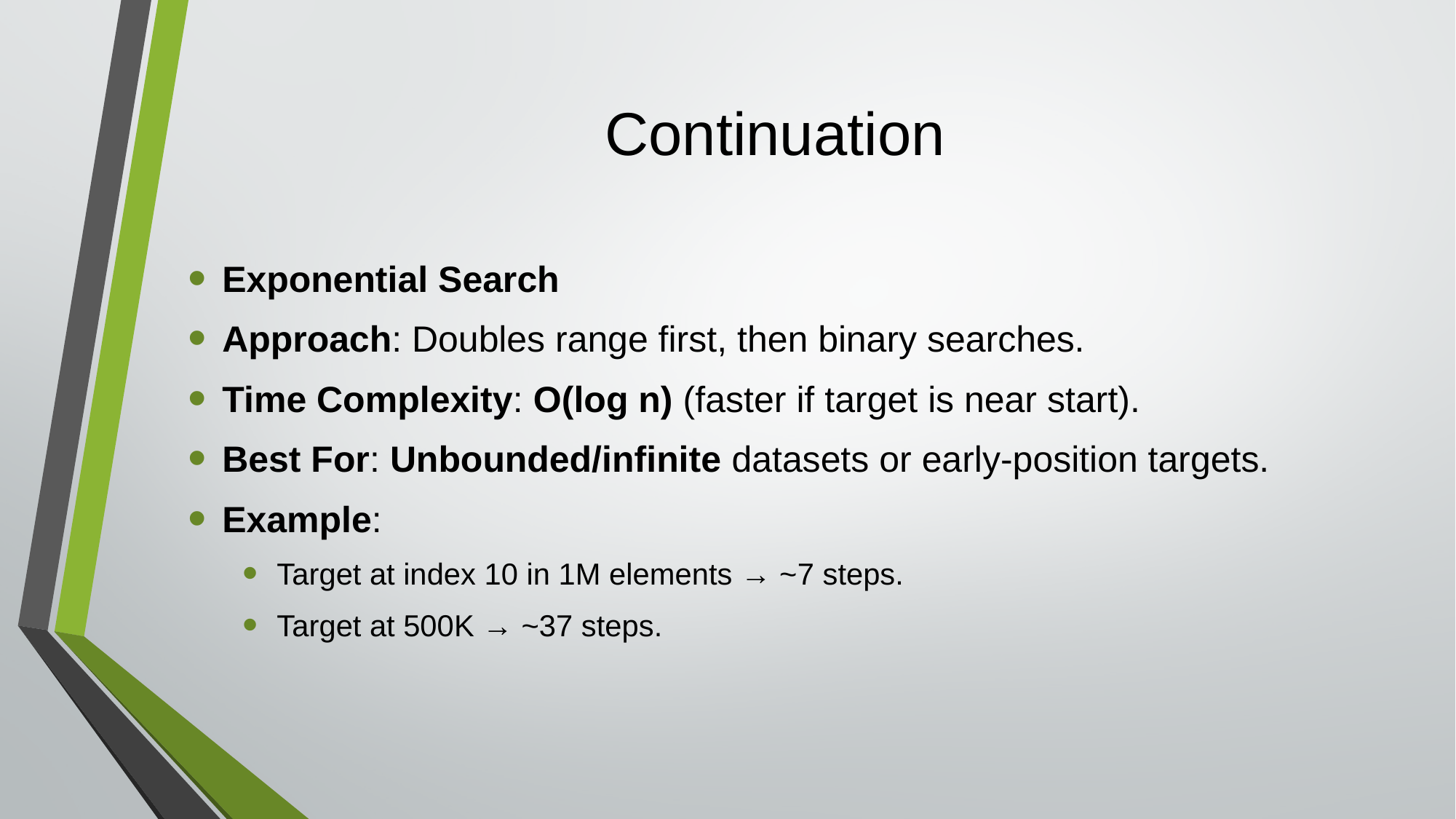

# Continuation
Exponential Search
Approach: Doubles range first, then binary searches.
Time Complexity: O(log n) (faster if target is near start).
Best For: Unbounded/infinite datasets or early-position targets.
Example:
Target at index 10 in 1M elements → ~7 steps.
Target at 500K → ~37 steps.